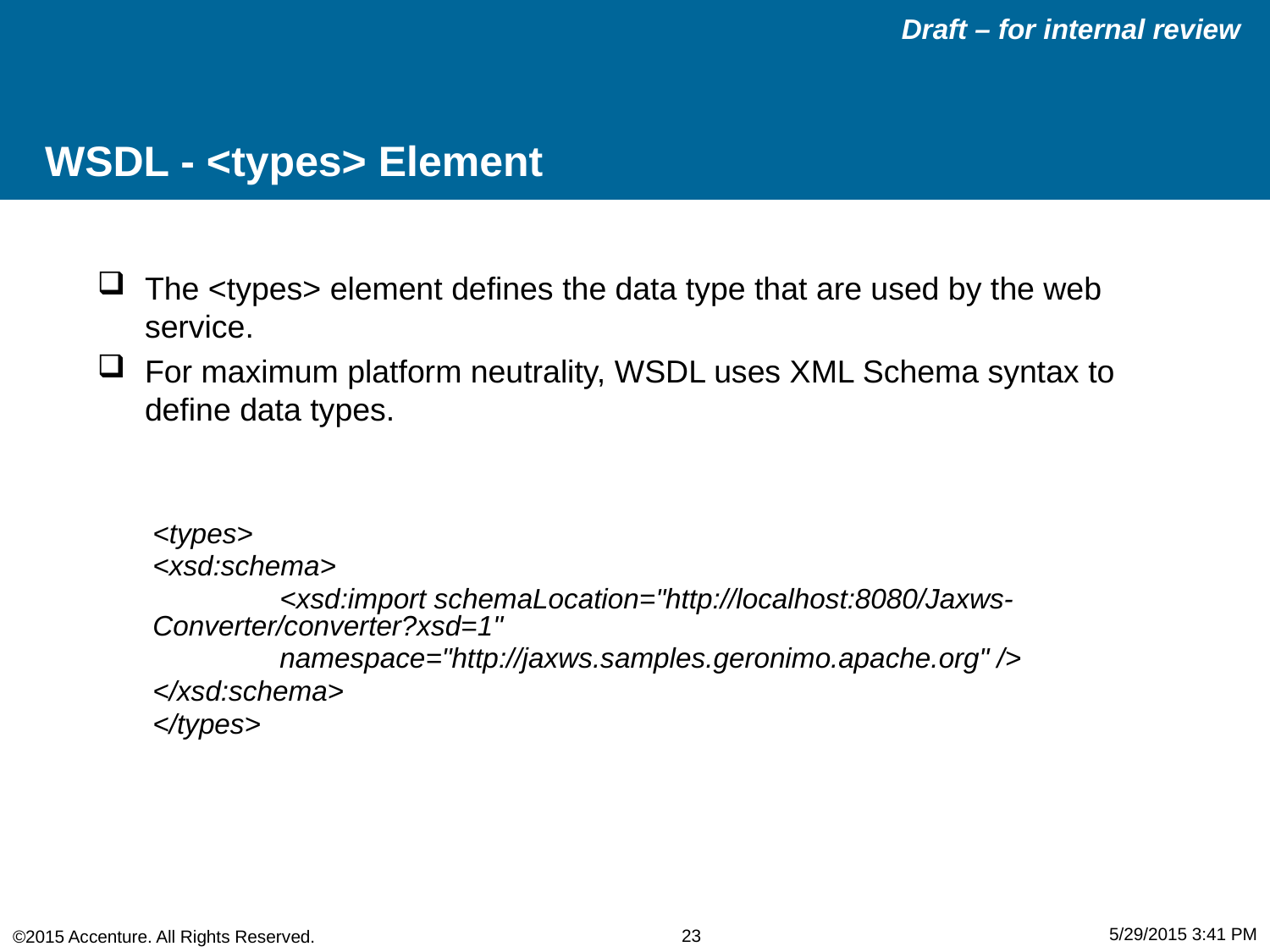

# WSDL - <types> Element
The <types> element defines the data type that are used by the web service.
For maximum platform neutrality, WSDL uses XML Schema syntax to define data types.

<types>
<xsd:schema>
	<xsd:import schemaLocation="http://localhost:8080/Jaxws-	Converter/converter?xsd=1"
	namespace="http://jaxws.samples.geronimo.apache.org" />
</xsd:schema>
</types>
5/29/2015 3:41 PM
23
©2015 Accenture. All Rights Reserved.